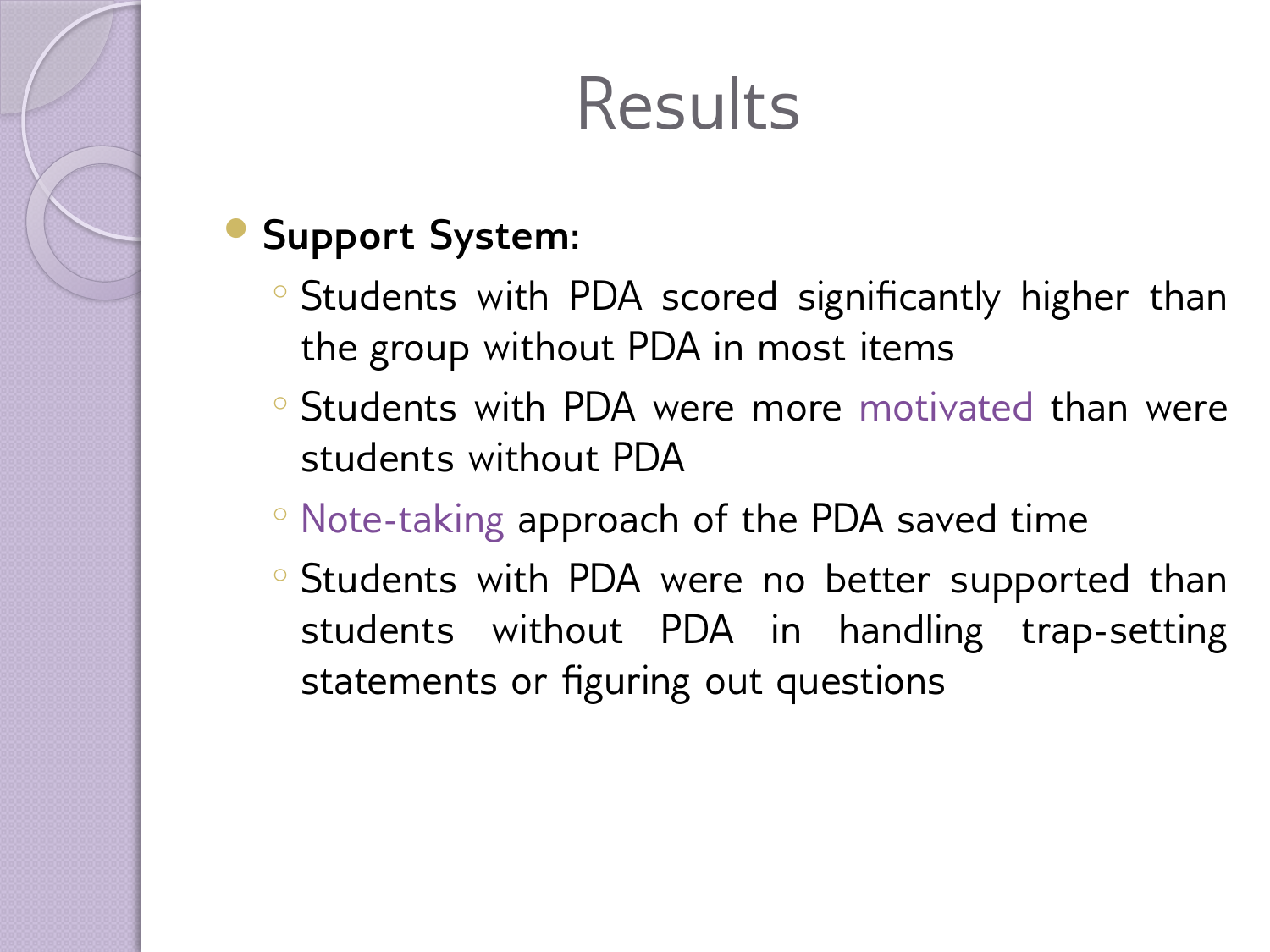

# Results
Support System:
Students with PDA scored significantly higher than the group without PDA in most items
Students with PDA were more motivated than were students without PDA
Note-taking approach of the PDA saved time
Students with PDA were no better supported than students without PDA in handling trap-setting statements or figuring out questions